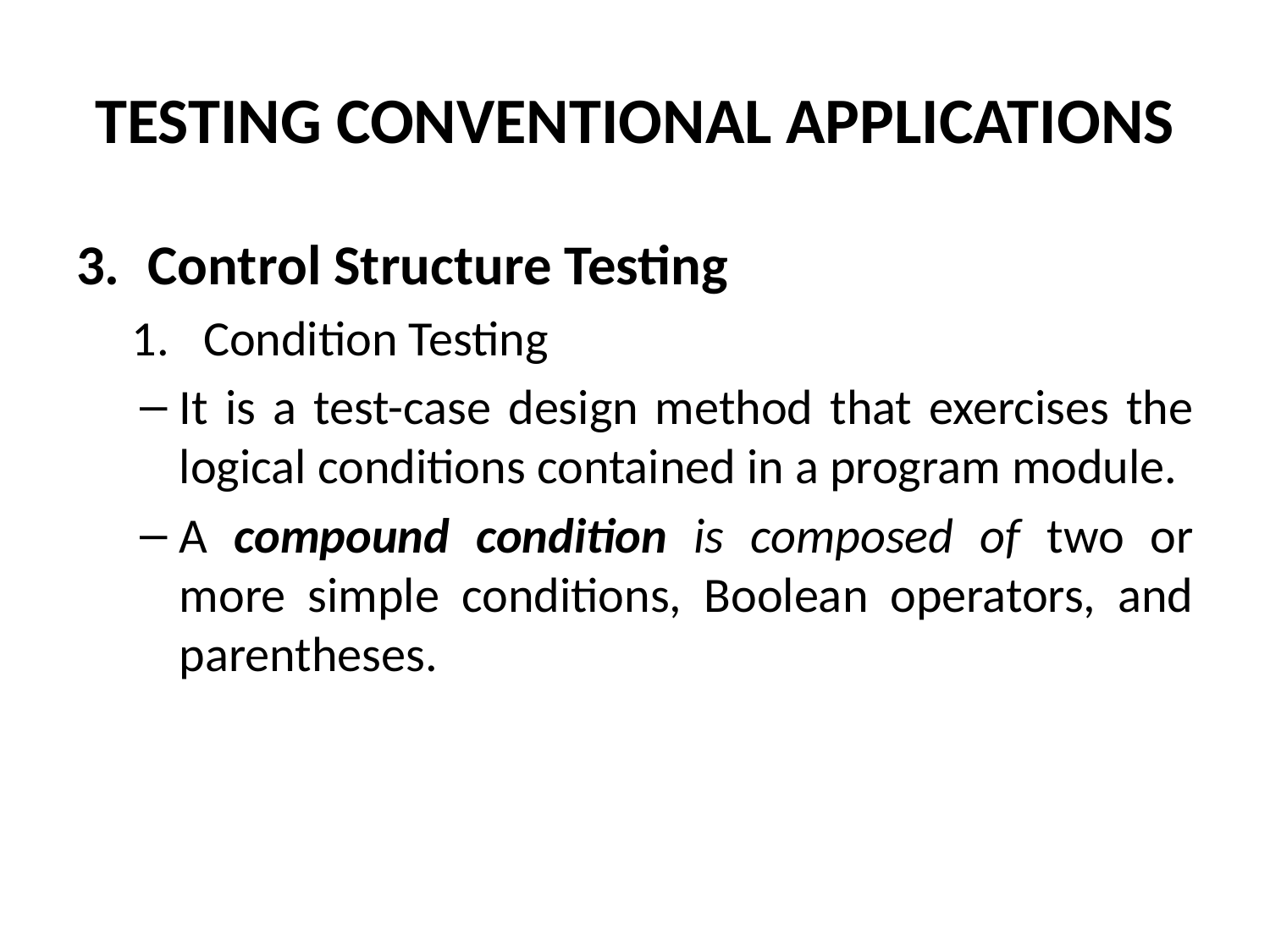

# TESTING CONVENTIONAL APPLICATIONS
Control Structure Testing
Condition Testing
It is a test-case design method that exercises the logical conditions contained in a program module.
A compound condition is composed of two or more simple conditions, Boolean operators, and parentheses.